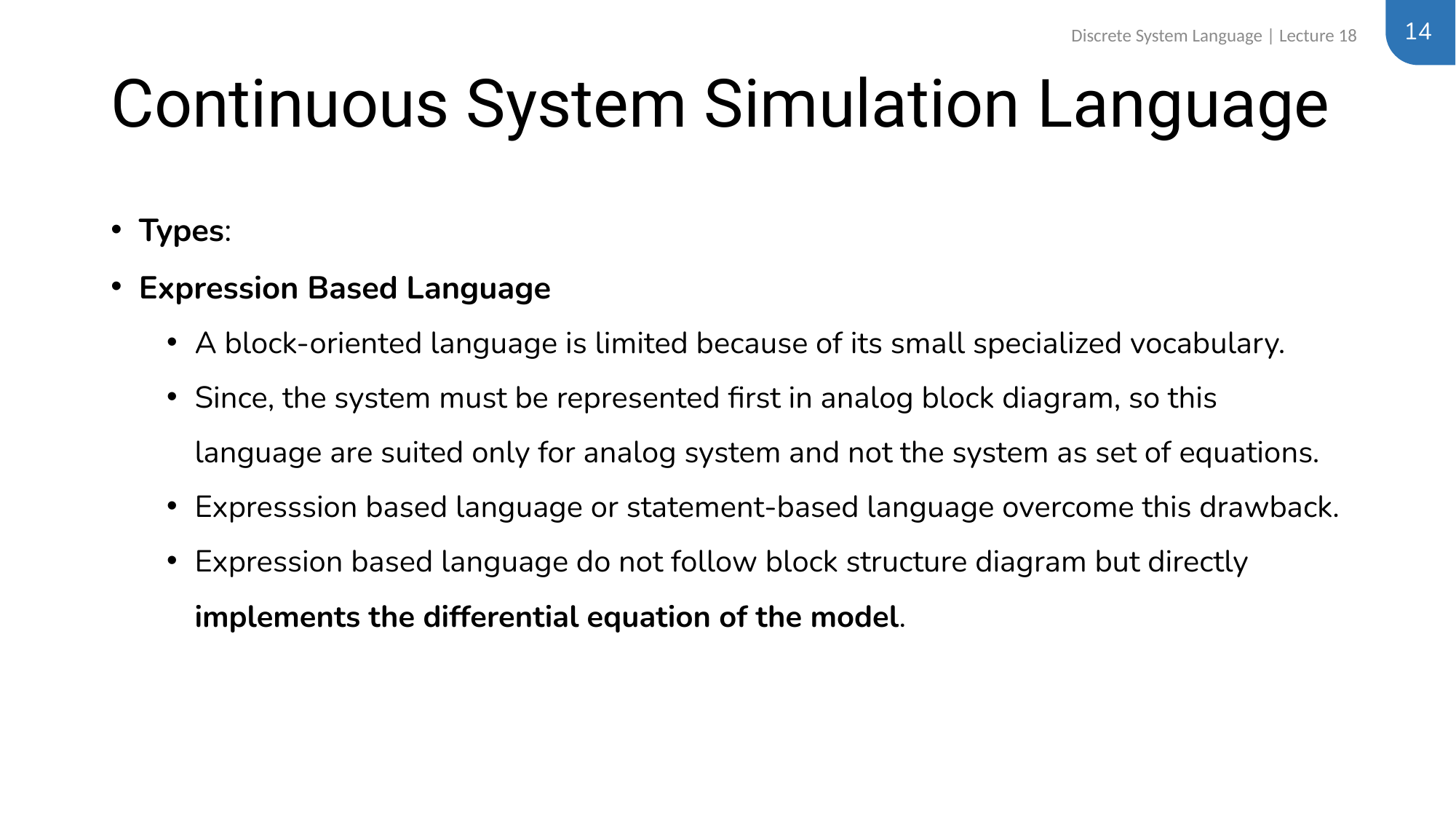

14
Discrete System Language | Lecture 18
# Continuous System Simulation Language
Types:
Expression Based Language
A block-oriented language is limited because of its small specialized vocabulary.
Since, the system must be represented first in analog block diagram, so this language are suited only for analog system and not the system as set of equations.
Expresssion based language or statement-based language overcome this drawback.
Expression based language do not follow block structure diagram but directly implements the differential equation of the model.